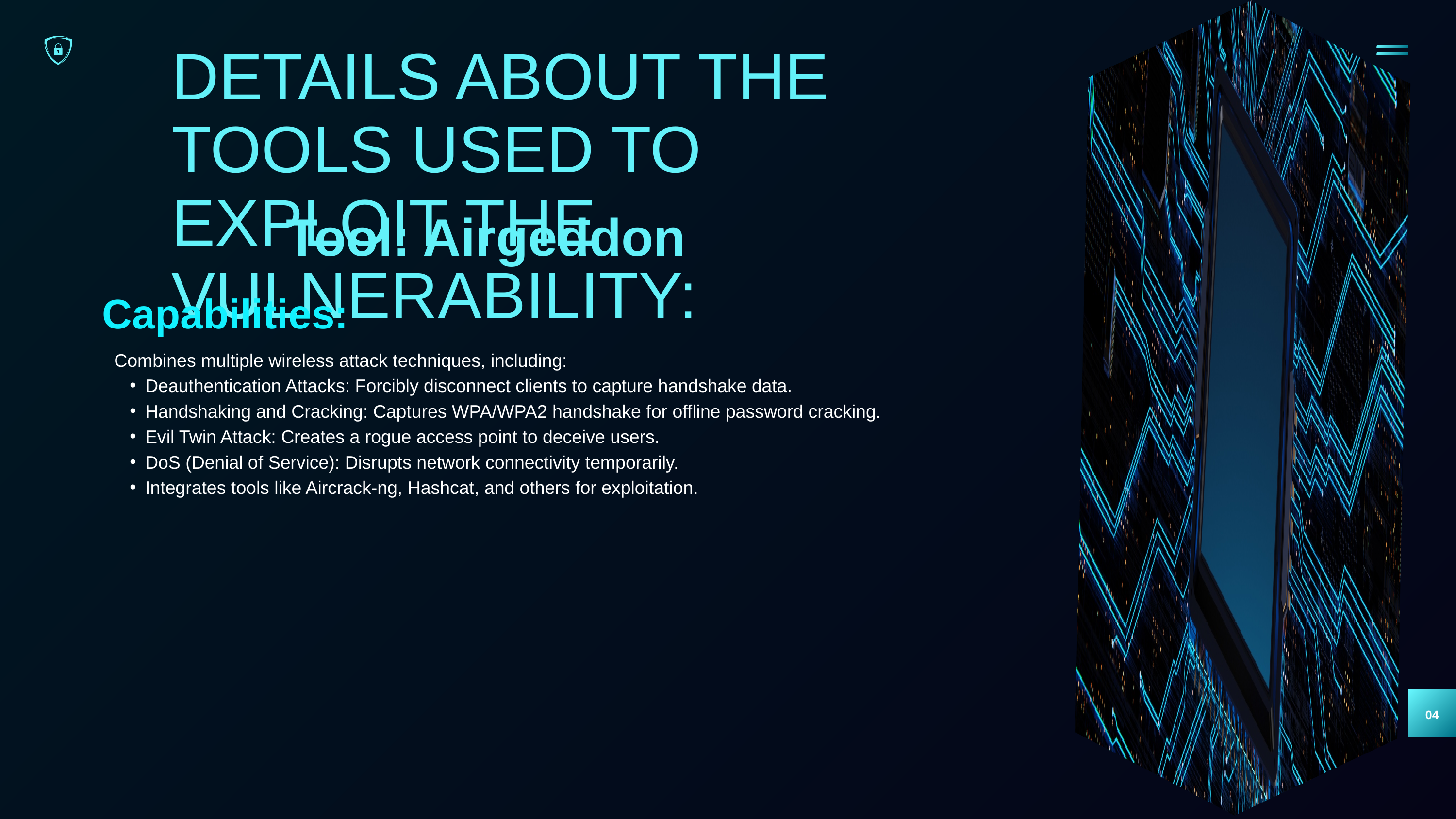

DETAILS ABOUT THE TOOLS USED TO EXPLOIT THE VULNERABILITY:

Tool: Airgeddon

Capabilities:
Combines multiple wireless attack techniques, including:
Deauthentication Attacks: Forcibly disconnect clients to capture handshake data.
Handshaking and Cracking: Captures WPA/WPA2 handshake for offline password cracking.
Evil Twin Attack: Creates a rogue access point to deceive users.
DoS (Denial of Service): Disrupts network connectivity temporarily.
Integrates tools like Aircrack-ng, Hashcat, and others for exploitation.

04